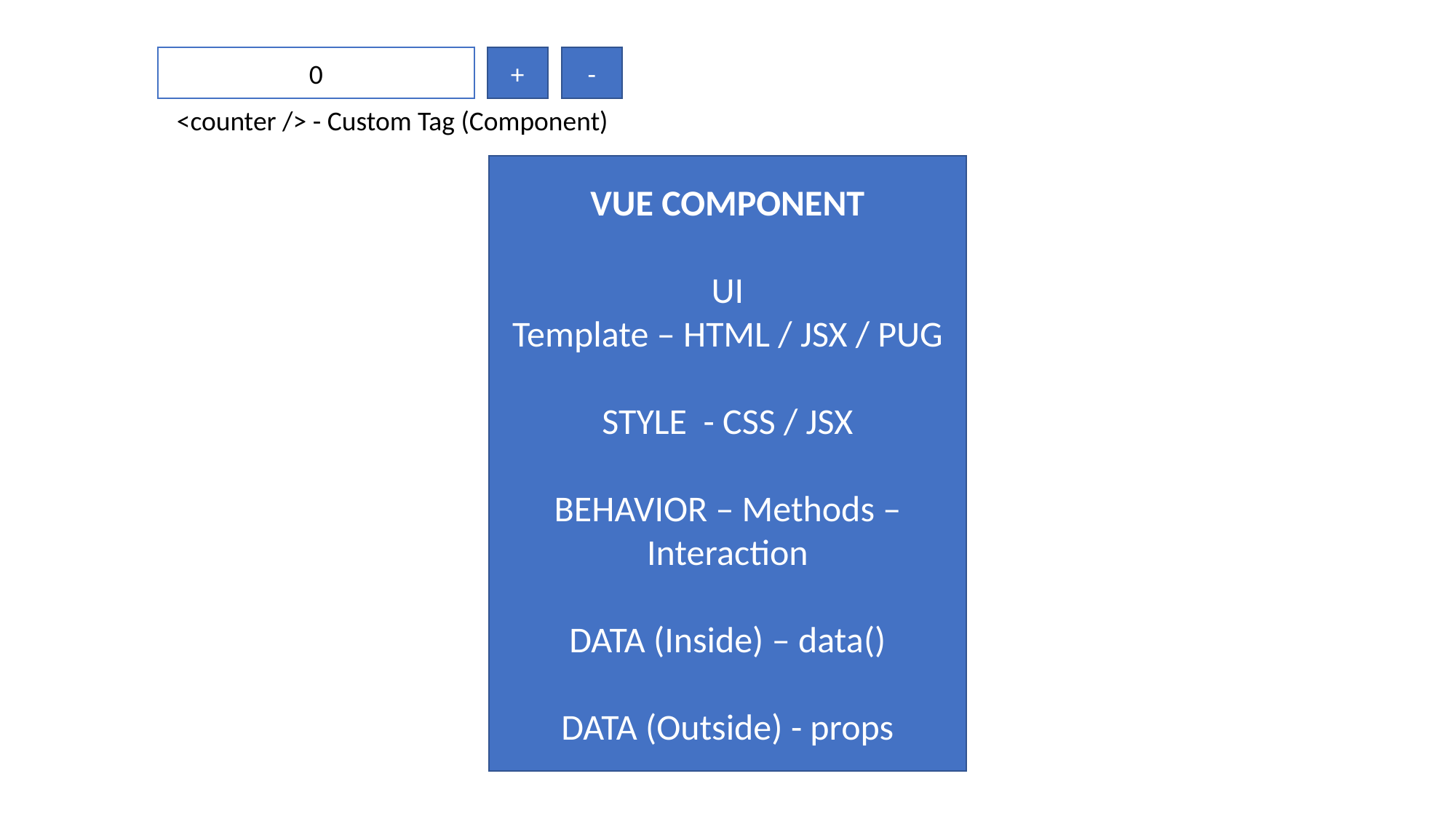

0
+
-
<counter /> - Custom Tag (Component)
VUE COMPONENT

UI
Template – HTML / JSX / PUG

STYLE  - CSS / JSX

BEHAVIOR – Methods – Interaction

DATA (Inside) – data()

DATA (Outside) - props